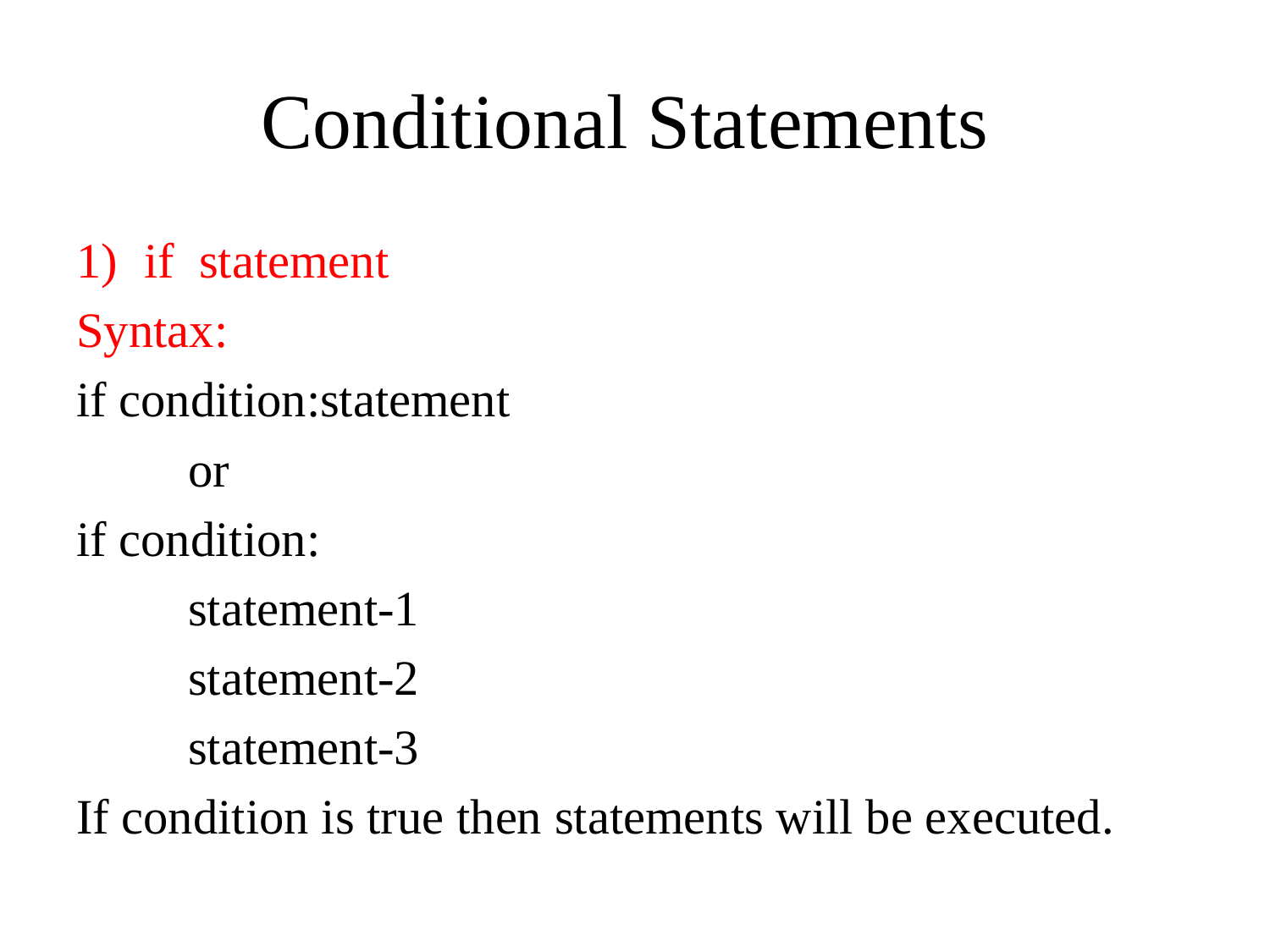

# Conditional Statements
if  statement
Syntax:
if condition:statement
	or
if condition:
	statement-1
	statement-2
	statement-3
If condition is true then statements will be executed.